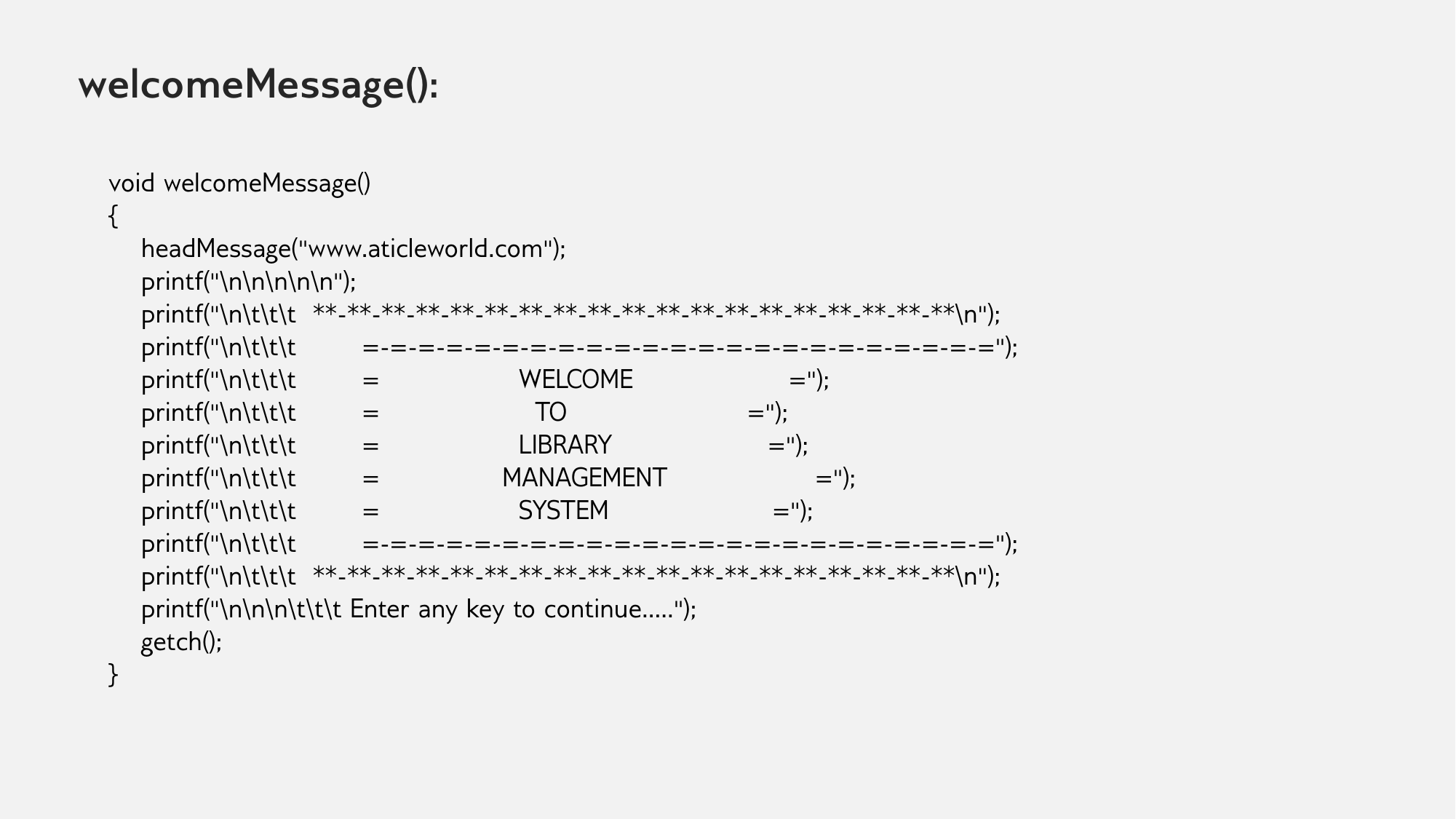

welcomeMessage():
void welcomeMessage()
{
    headMessage("www.aticleworld.com");
    printf("\n\n\n\n\n");
    printf("\n\t\t\t  **-**-**-**-**-**-**-**-**-**-**-**-**-**-**-**-**-**-**\n");
    printf("\n\t\t\t        =-=-=-=-=-=-=-=-=-=-=-=-=-=-=-=-=-=-=-=-=-=-=");
    printf("\n\t\t\t        =                 WELCOME                   =");
    printf("\n\t\t\t        =                   TO                      =");
    printf("\n\t\t\t        =                 LIBRARY                   =");
    printf("\n\t\t\t        =               MANAGEMENT                  =");
    printf("\n\t\t\t        =                 SYSTEM                    =");
    printf("\n\t\t\t        =-=-=-=-=-=-=-=-=-=-=-=-=-=-=-=-=-=-=-=-=-=-=");
    printf("\n\t\t\t  **-**-**-**-**-**-**-**-**-**-**-**-**-**-**-**-**-**-**\n");
    printf("\n\n\n\t\t\t Enter any key to continue.....");
    getch();
}